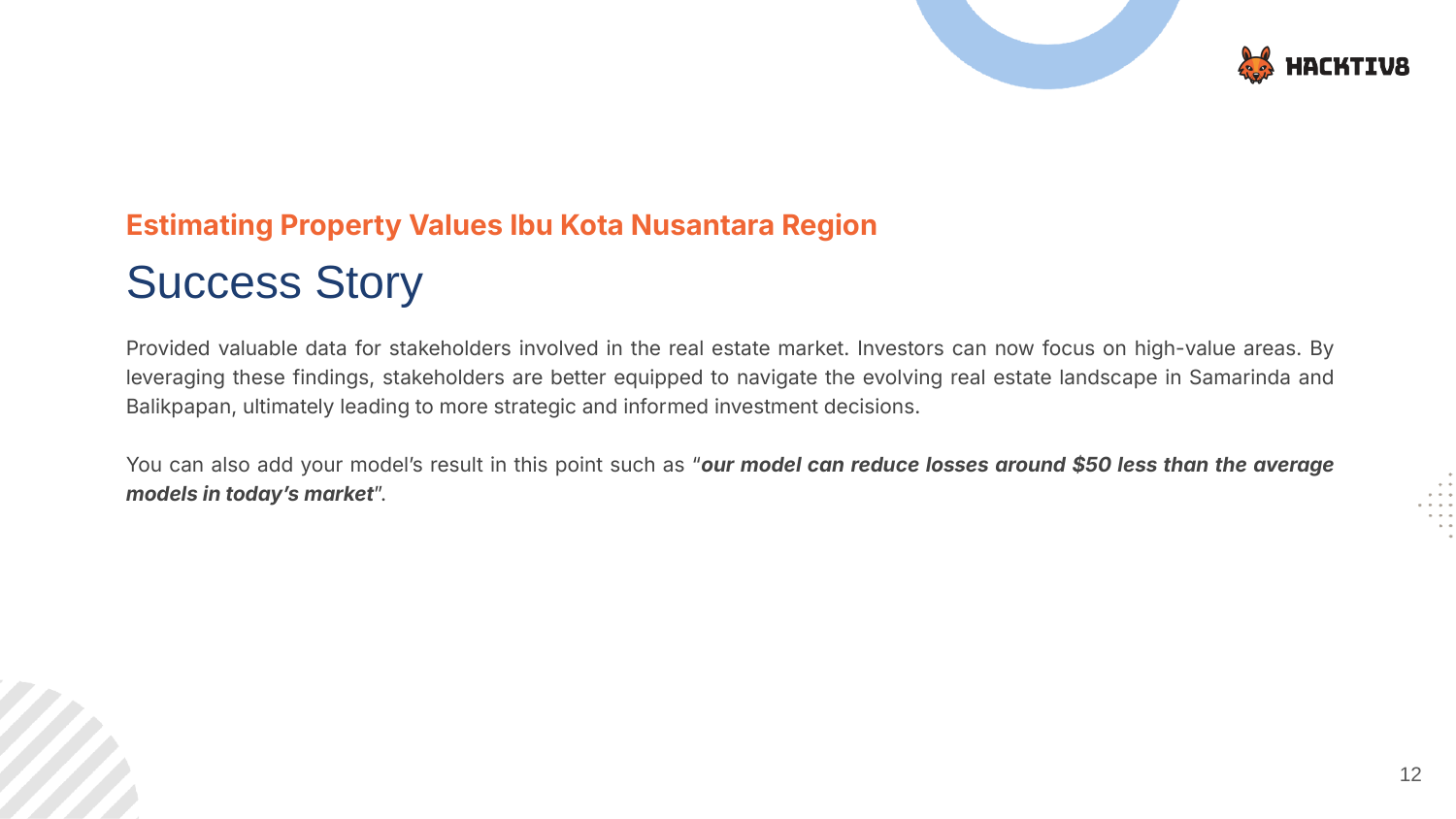

Estimating Property Values Ibu Kota Nusantara Region
Success Story
Provided valuable data for stakeholders involved in the real estate market. Investors can now focus on high-value areas. By leveraging these findings, stakeholders are better equipped to navigate the evolving real estate landscape in Samarinda and Balikpapan, ultimately leading to more strategic and informed investment decisions.

You can also add your model’s result in this point such as “our model can reduce losses around $50 less than the average models in today’s market”.
12